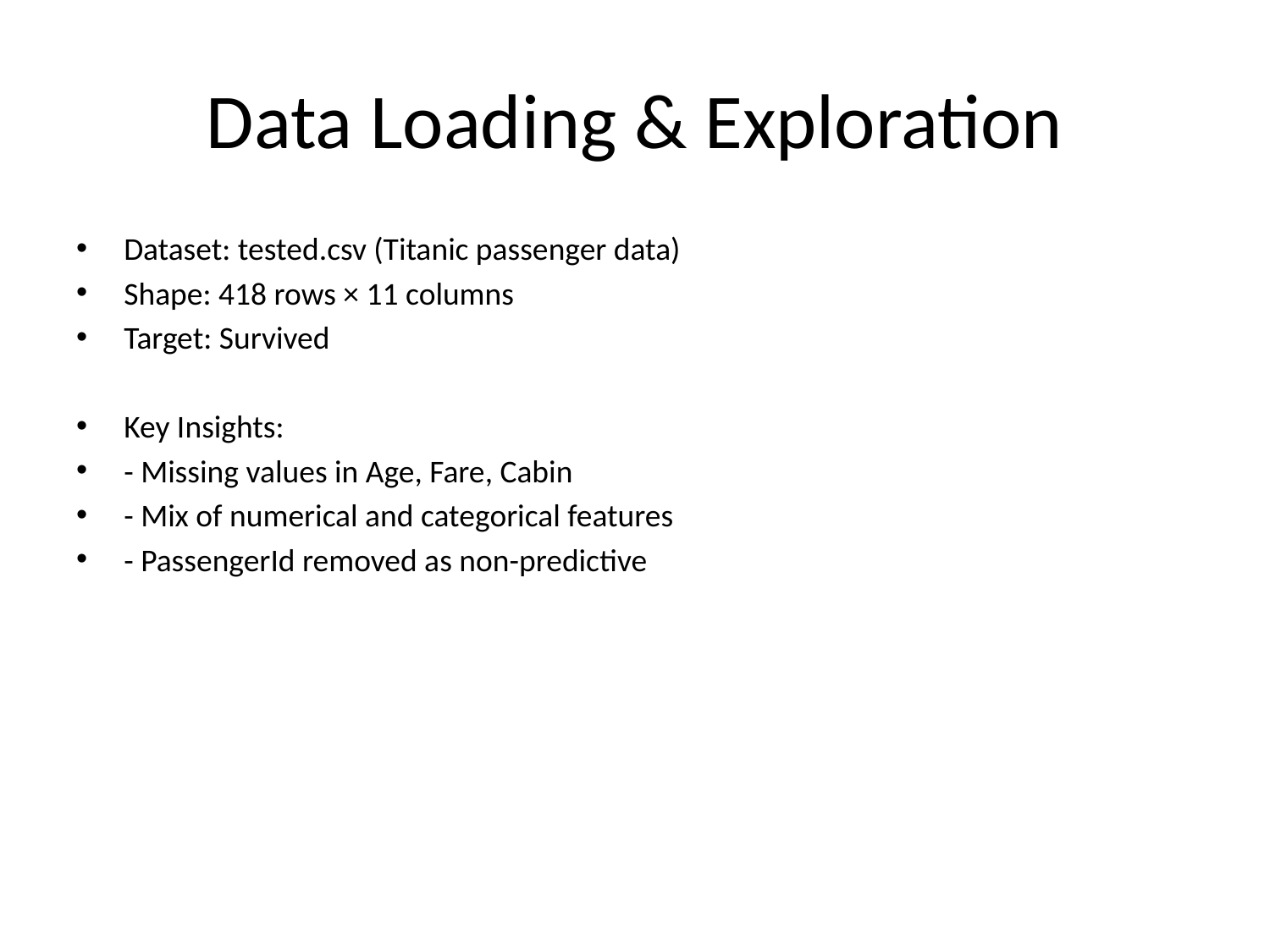

# Data Loading & Exploration
Dataset: tested.csv (Titanic passenger data)
Shape: 418 rows × 11 columns
Target: Survived

Key Insights:
- Missing values in Age, Fare, Cabin
- Mix of numerical and categorical features
- PassengerId removed as non-predictive